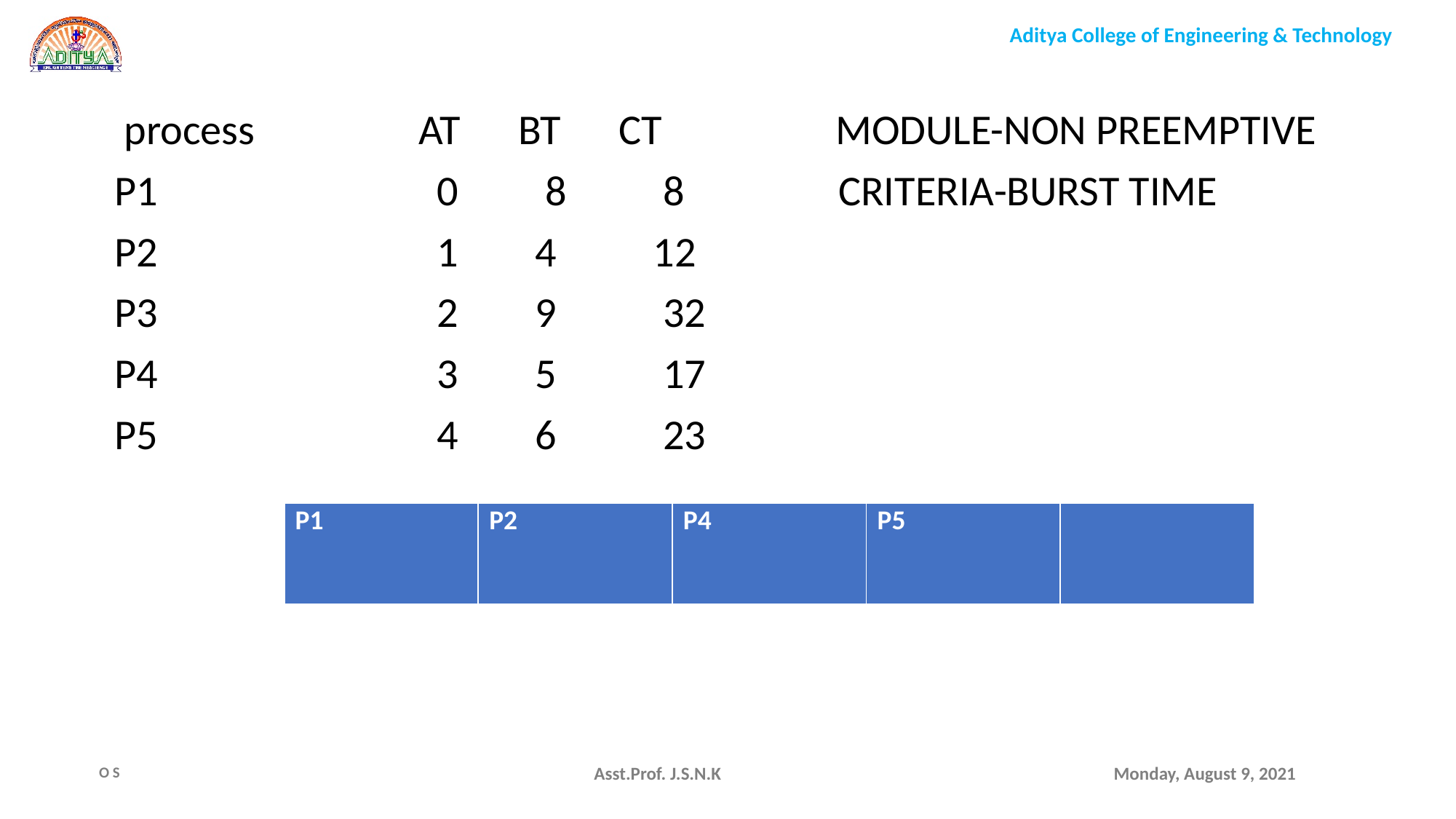

process                 AT      BT      CT                  MODULE-NON PREEMPTIVE
P1                             0         8          8                CRITERIA-BURST TIME
P2                             1        4          12
P3                             2        9           32
P4                             3        5           17
P5                             4        6           23

| P1 | P2 | P4 | P5 |  |
| --- | --- | --- | --- | --- |
Asst.Prof. J.S.N.K
Monday, August 9, 2021